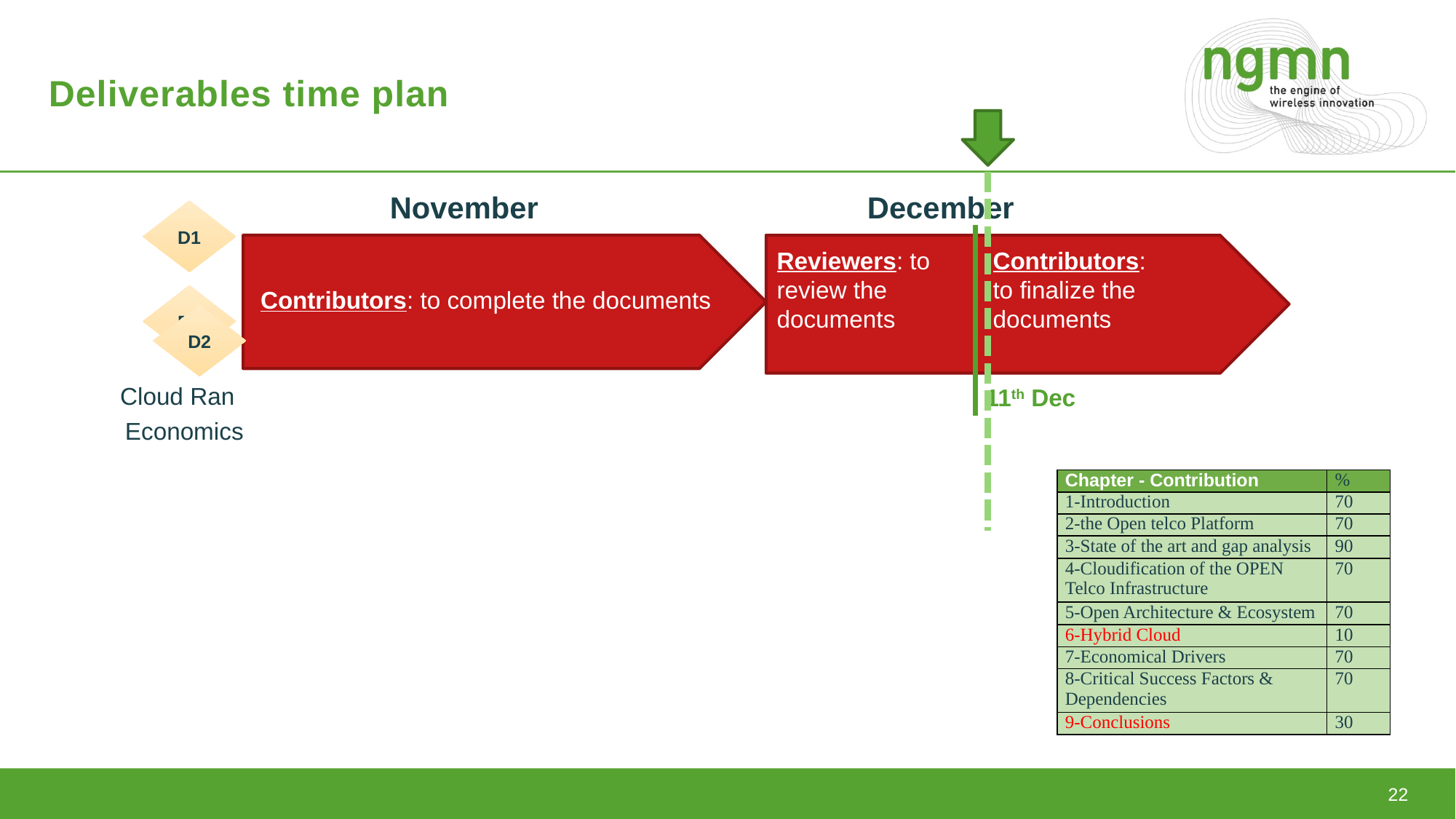

# Deliverables time plan

November
December
D1

Reviewers: to review the documents
Contributors: to finalize the documents
Contributors: to complete the documents
D2
D2
Cloud Ran
11th Dec
Economics
| Chapter - Contribution | % |
| --- | --- |
| 1-Introduction | 70 |
| 2-the Open telco Platform | 70 |
| 3-State of the art and gap analysis | 90 |
| 4-Cloudification of the OPEN Telco Infrastructure | 70 |
| 5-Open Architecture & Ecosystem | 70 |
| 6-Hybrid Cloud | 10 |
| 7-Economical Drivers | 70 |
| 8-Critical Success Factors & Dependencies | 70 |
| 9-Conclusions | 30 |
22